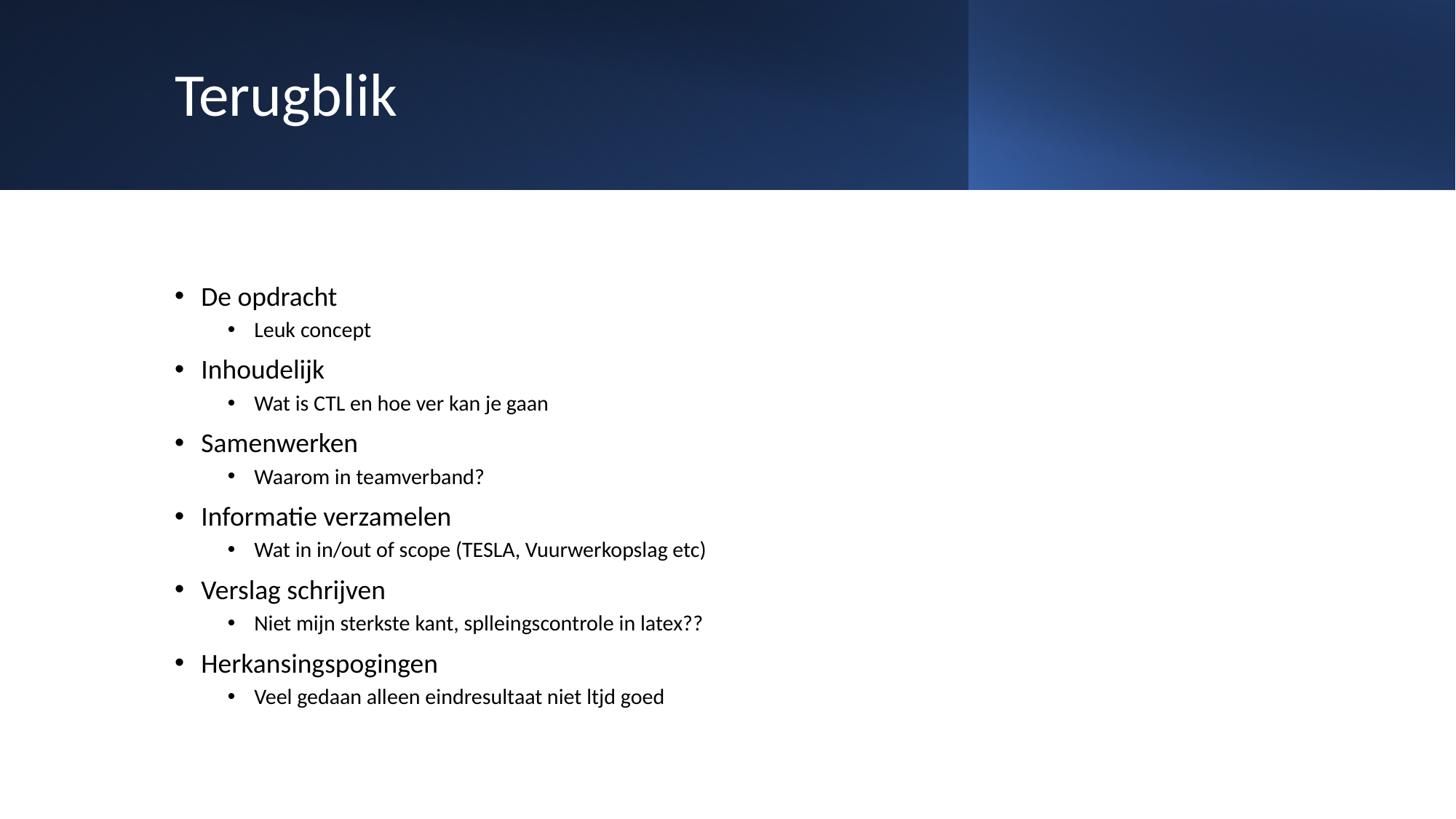

# Terugblik
De opdracht
Leuk concept
Inhoudelijk
Wat is CTL en hoe ver kan je gaan
Samenwerken
Waarom in teamverband?
Informatie verzamelen
Wat in in/out of scope (TESLA, Vuurwerkopslag etc)
Verslag schrijven
Niet mijn sterkste kant, splleingscontrole in latex??
Herkansingspogingen
Veel gedaan alleen eindresultaat niet ltjd goed